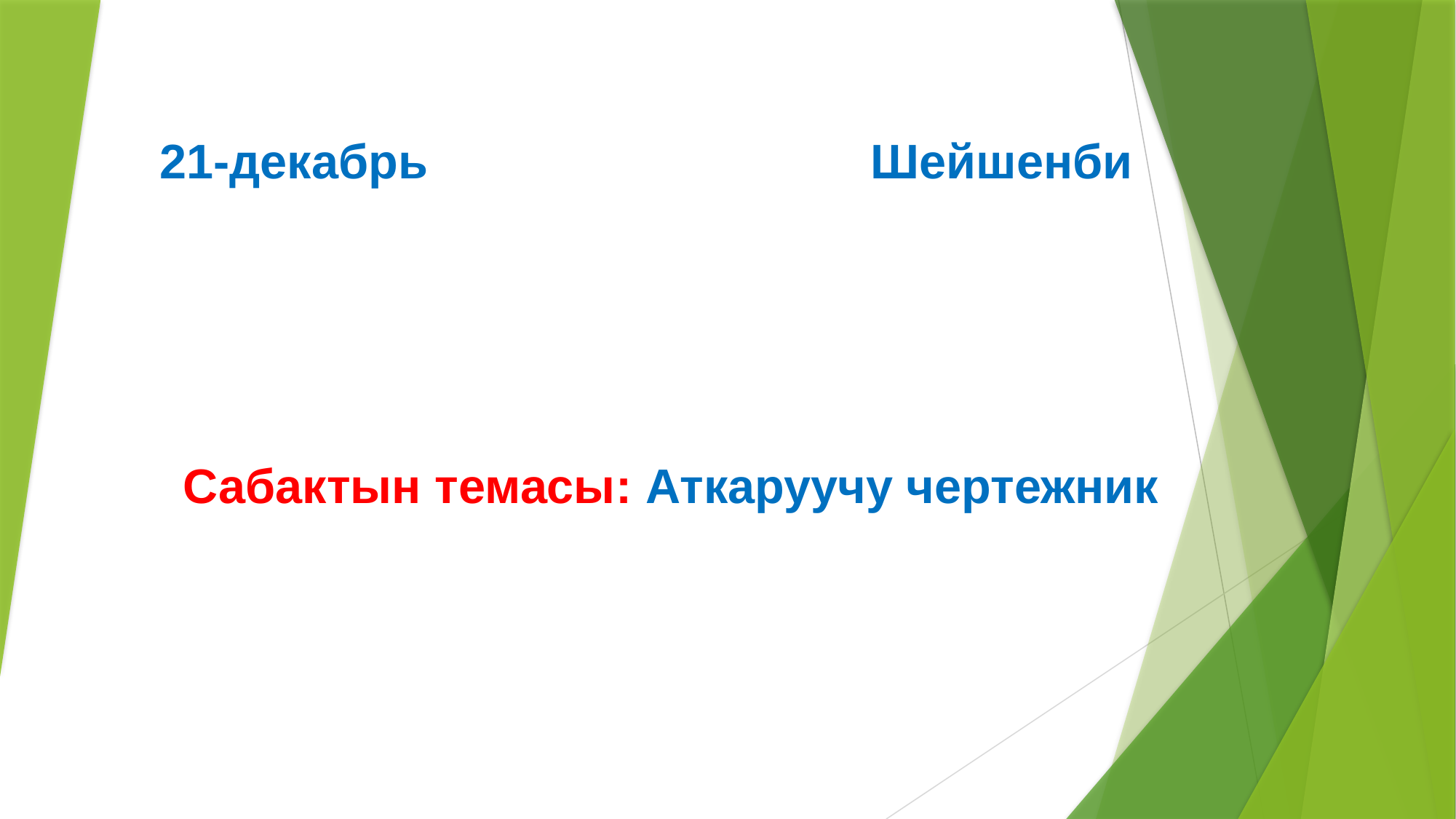

# 21-декабрь                                 Шейшенби
Сабактын темасы: Аткаруучу чертежник